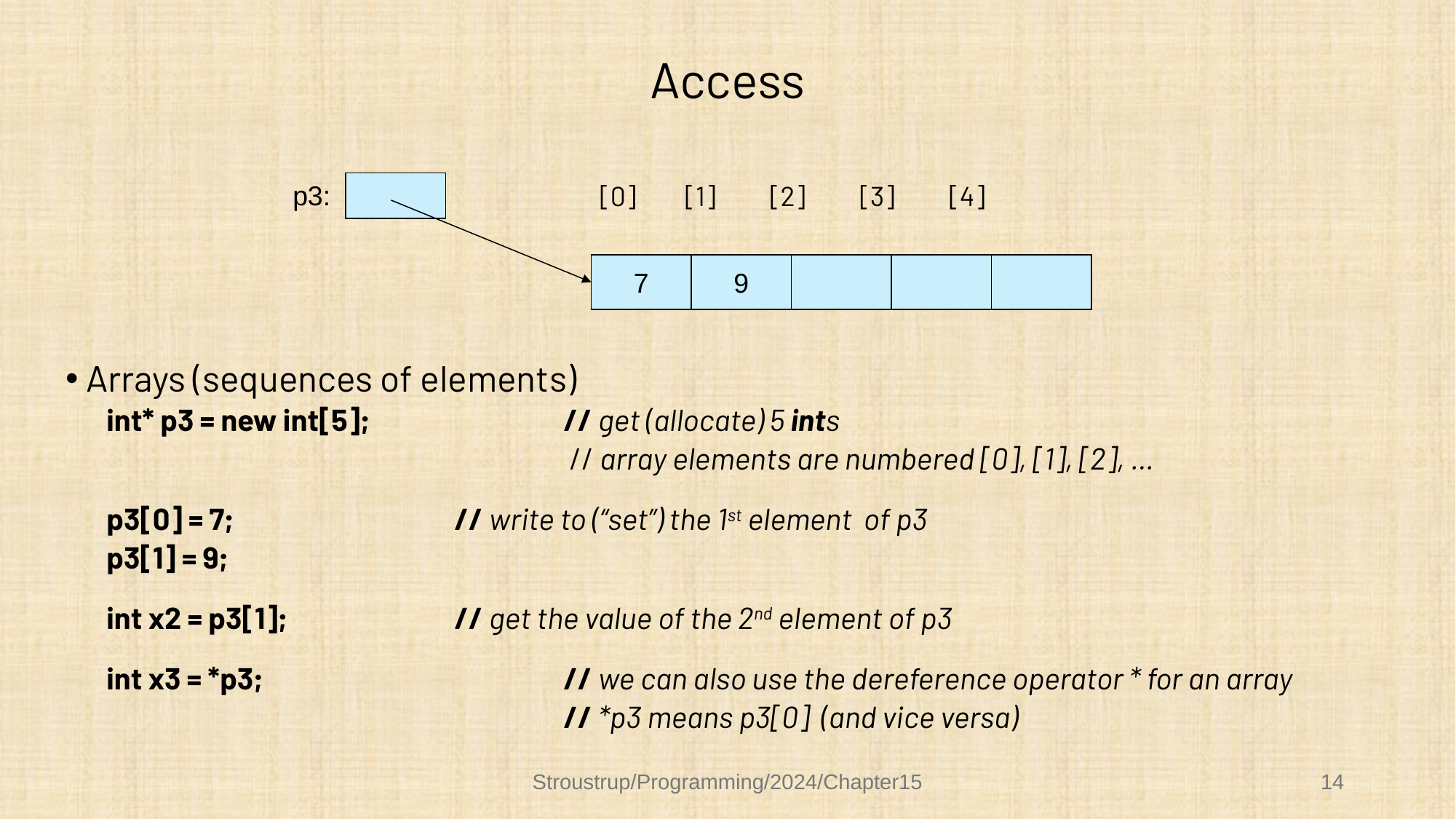

# Access [0]         [1]          [2]          [3]          [4]

p3:

7
9

Arrays (sequences of elements)
int* p3 = new int[5];	 	// get (allocate) 5 ints
				         	 // array elements are numbered [0], [1], [2], …

p3[0] = 7;			// write to (“set”) the 1st element  of p3
p3[1] = 9;

int x2 = p3[1];		// get the value of the 2nd element of p3

int x3 = *p3;	   		// we can also use the dereference operator * for an array
			   		// *p3 means p3[0]  (and vice versa)
Stroustrup/Programming/2024/Chapter15
14